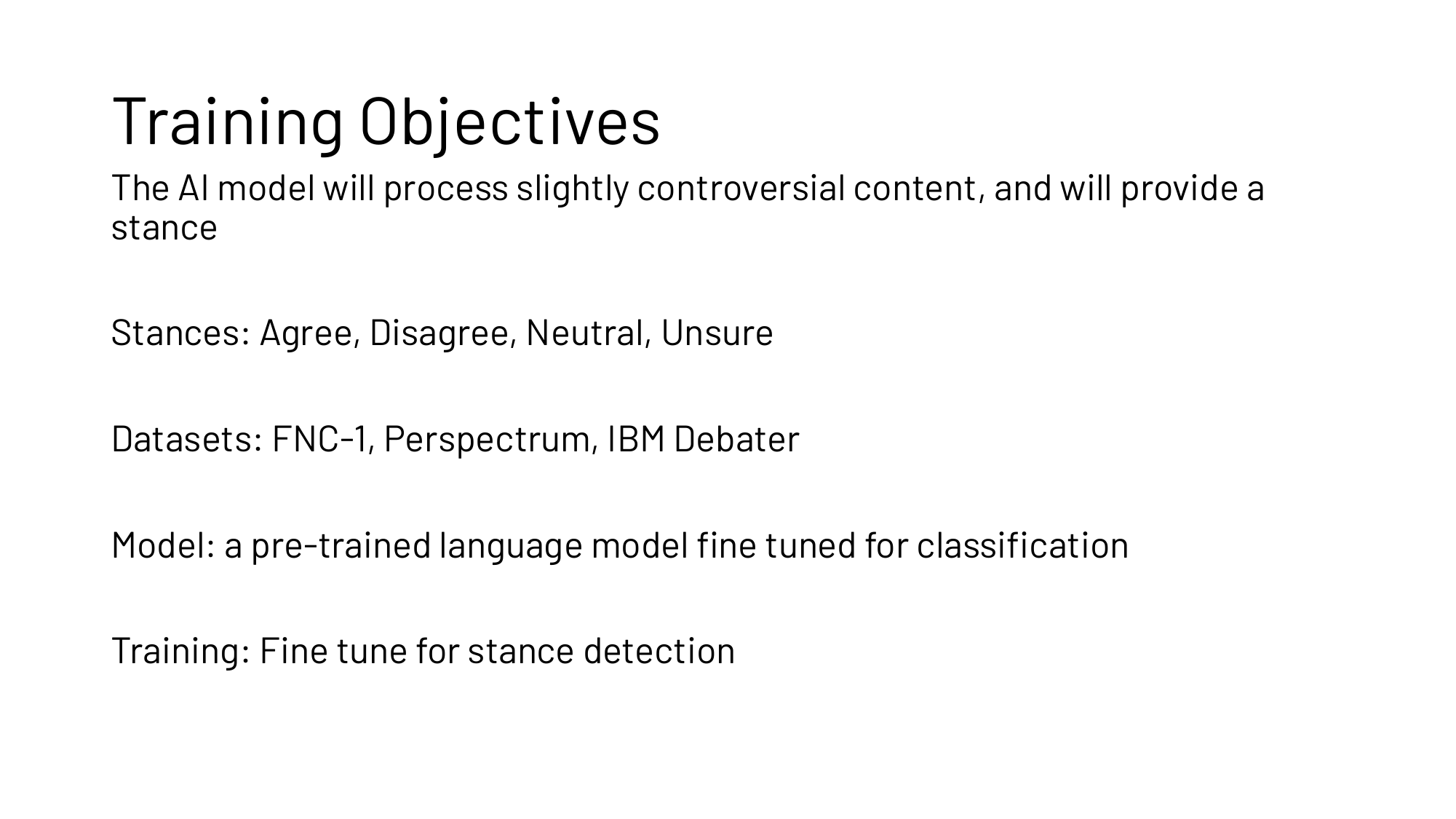

# Training Objectives
The AI model will process slightly controversial content, and will provide a stance

Stances: Agree, Disagree, Neutral, Unsure

Datasets: FNC-1, Perspectrum, IBM Debater

Model: a pre-trained language model fine tuned for classification

Training: Fine tune for stance detection